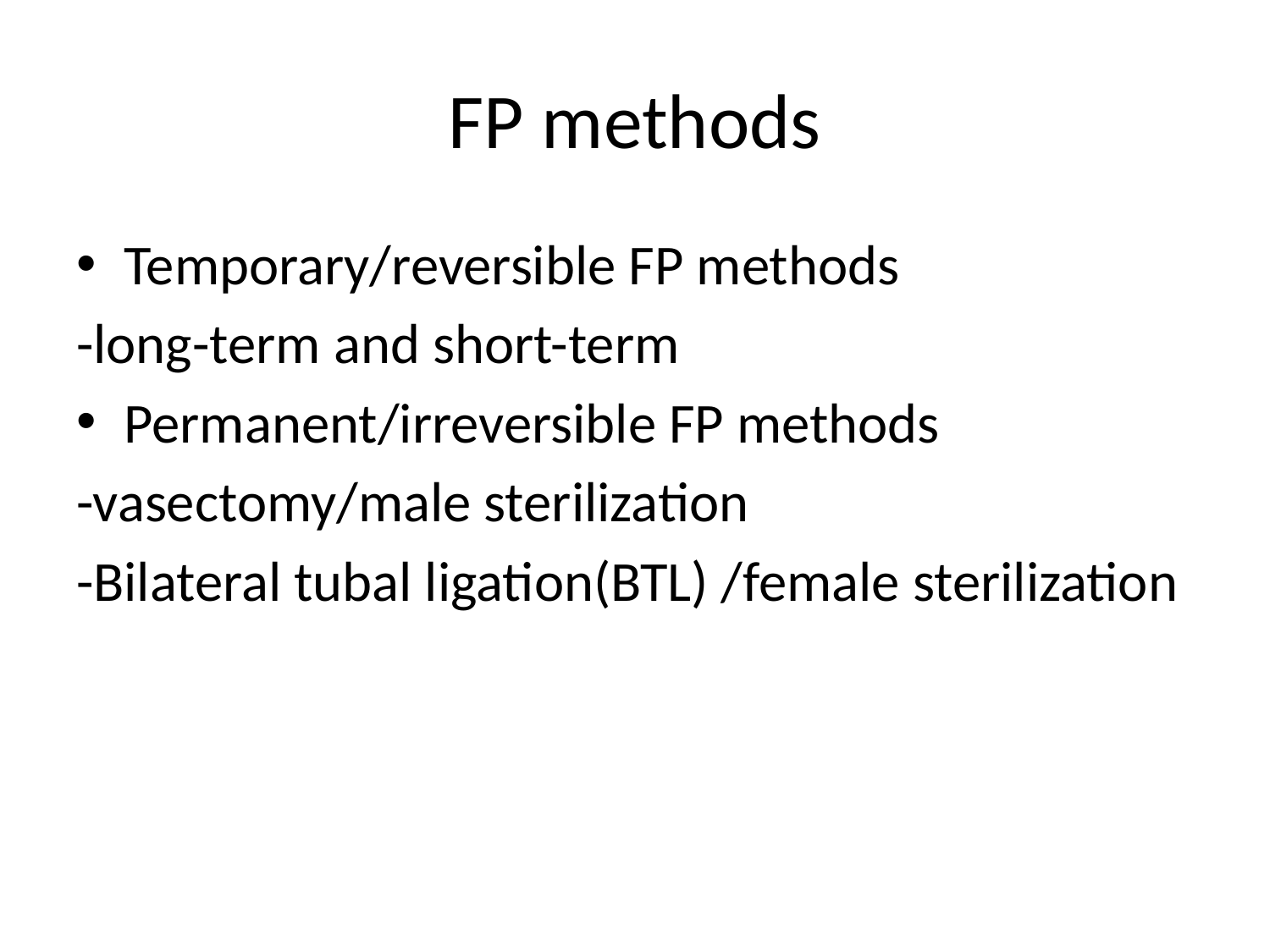

# FP methods
Temporary/reversible FP methods
-long-term and short-term
Permanent/irreversible FP methods
-vasectomy/male sterilization
-Bilateral tubal ligation(BTL) /female sterilization